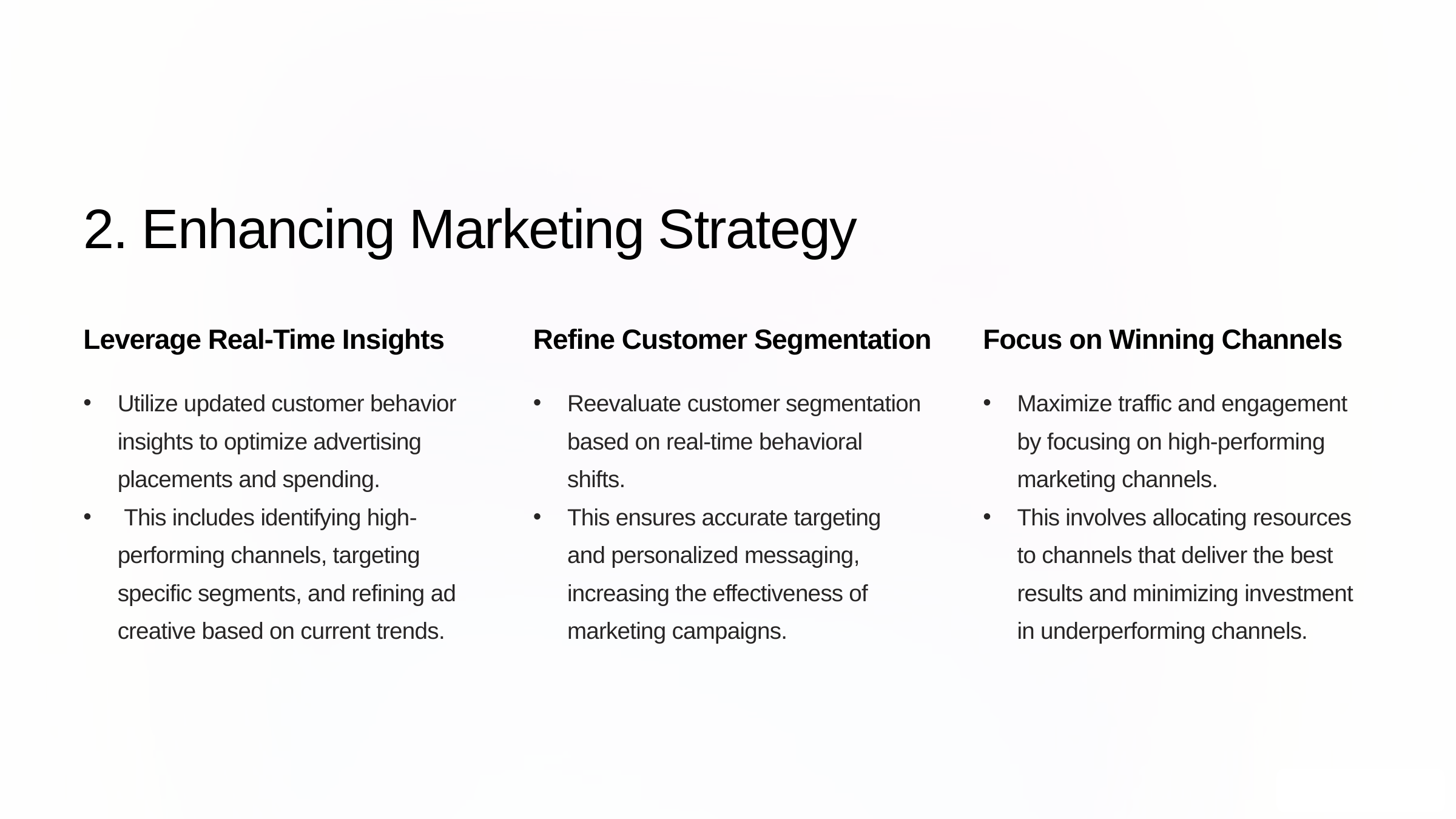

2. Enhancing Marketing Strategy
Leverage Real-Time Insights
Refine Customer Segmentation
Focus on Winning Channels
Utilize updated customer behavior insights to optimize advertising placements and spending.
 This includes identifying high-performing channels, targeting specific segments, and refining ad creative based on current trends.
Reevaluate customer segmentation based on real-time behavioral shifts.
This ensures accurate targeting and personalized messaging, increasing the effectiveness of marketing campaigns.
Maximize traffic and engagement by focusing on high-performing marketing channels.
This involves allocating resources to channels that deliver the best results and minimizing investment in underperforming channels.